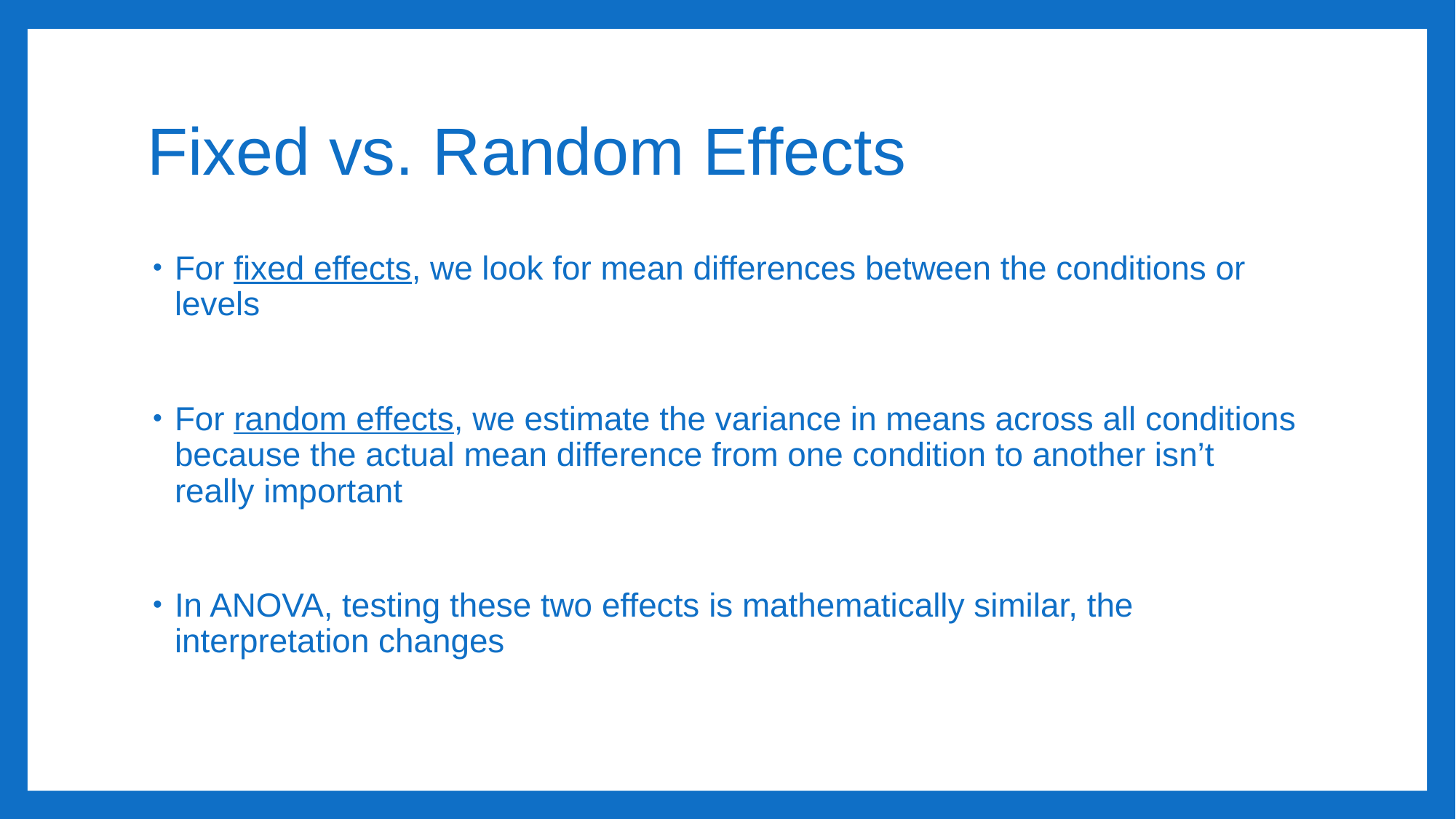

# Fixed vs. Random Effects
For fixed effects, we look for mean differences between the conditions or levels

For random effects, we estimate the variance in means across all conditions because the actual mean difference from one condition to another isn’t really important

In ANOVA, testing these two effects is mathematically similar, the interpretation changes